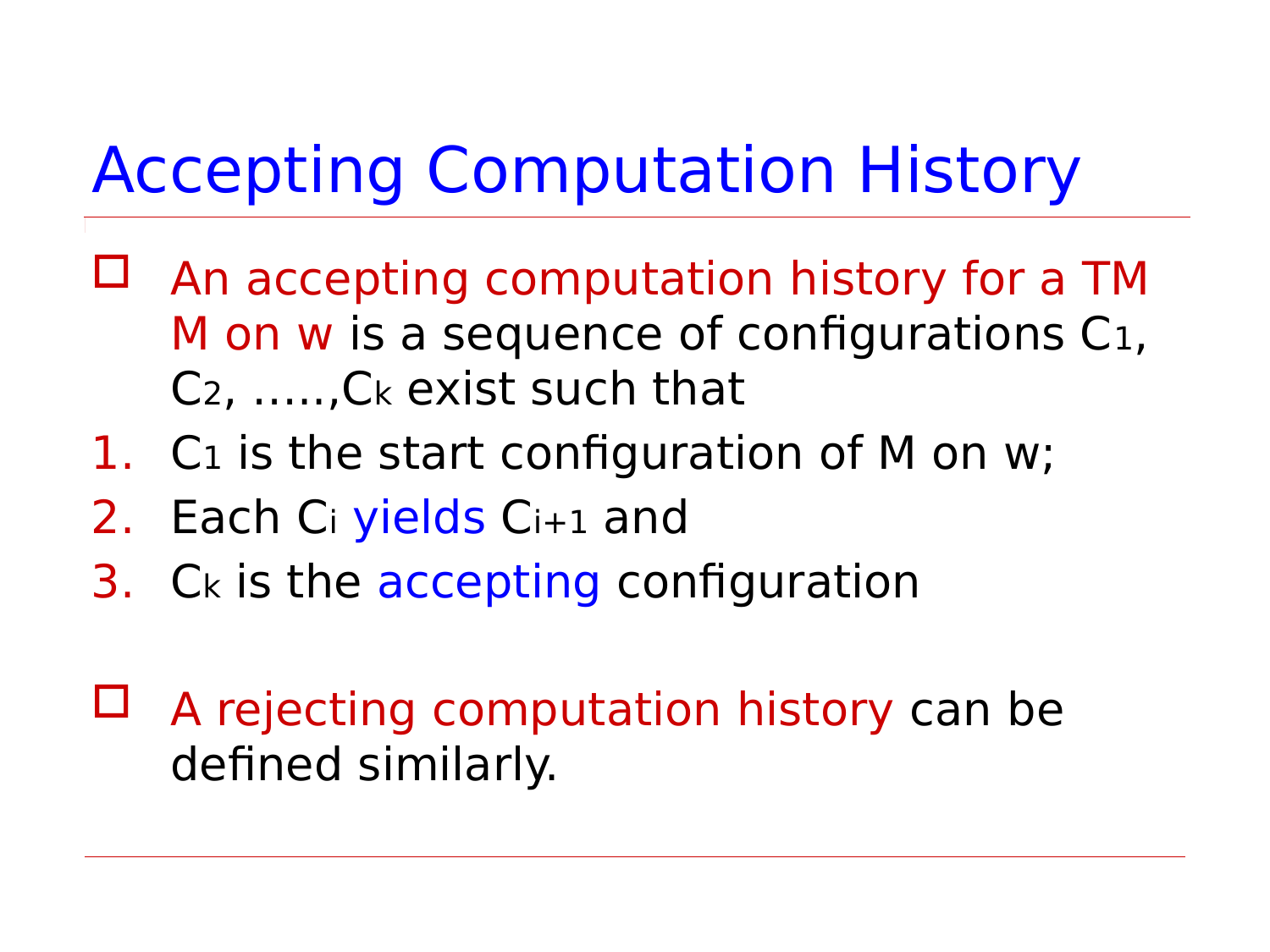

# Accepting Computation History
An accepting computation history for a TM M on w is a sequence of configurations C1, C2, …..,Ck exist such that
C1 is the start configuration of M on w;
Each Ci yields Ci+1 and
Ck is the accepting configuration

A rejecting computation history can be defined similarly.